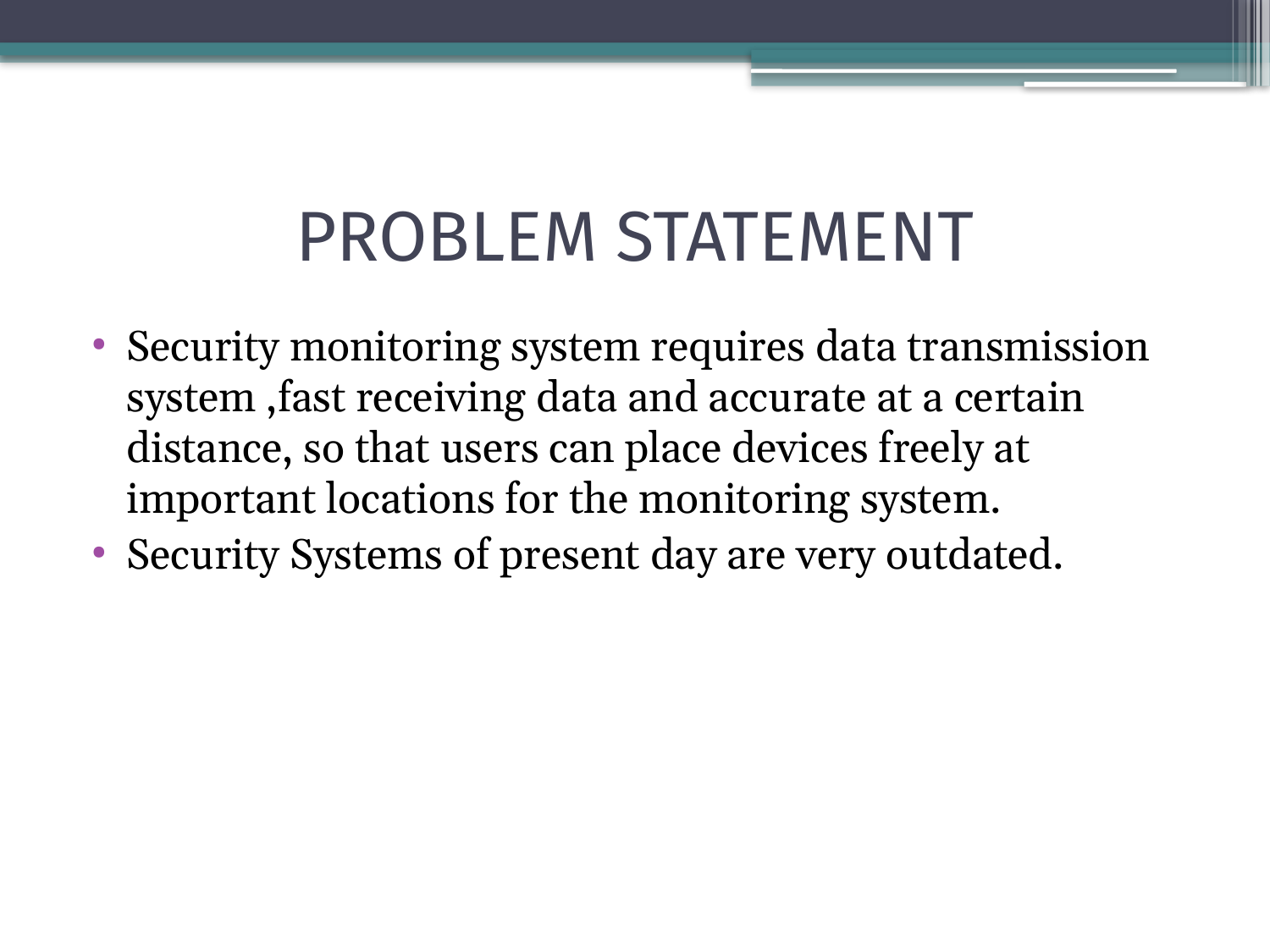

# PROBLEM STATEMENT
Security monitoring system requires data transmission system ,fast receiving data and accurate at a certain distance, so that users can place devices freely at important locations for the monitoring system.
Security Systems of present day are very outdated.